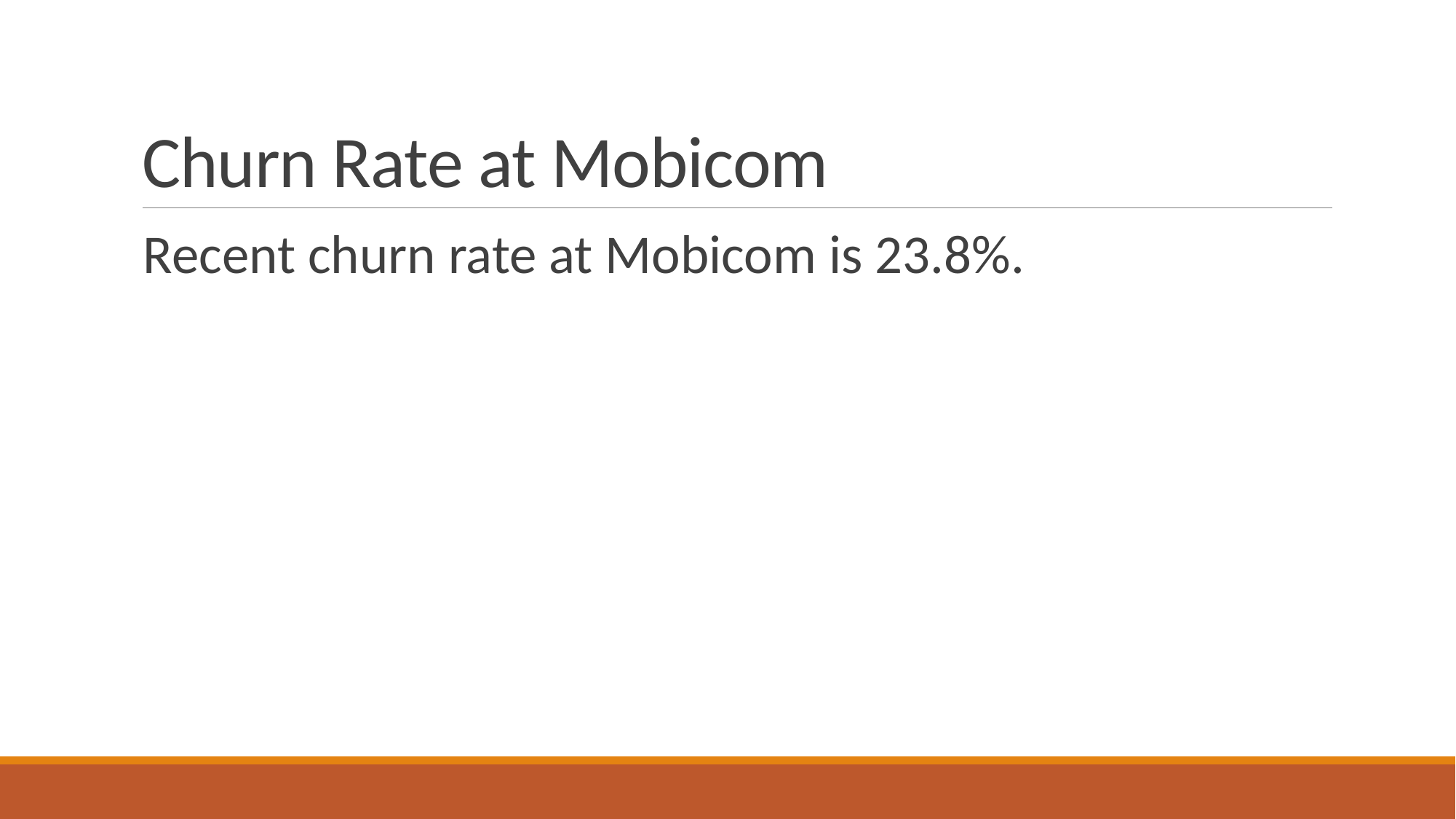

# Churn Rate at Mobicom
Recent churn rate at Mobicom is 23.8%.